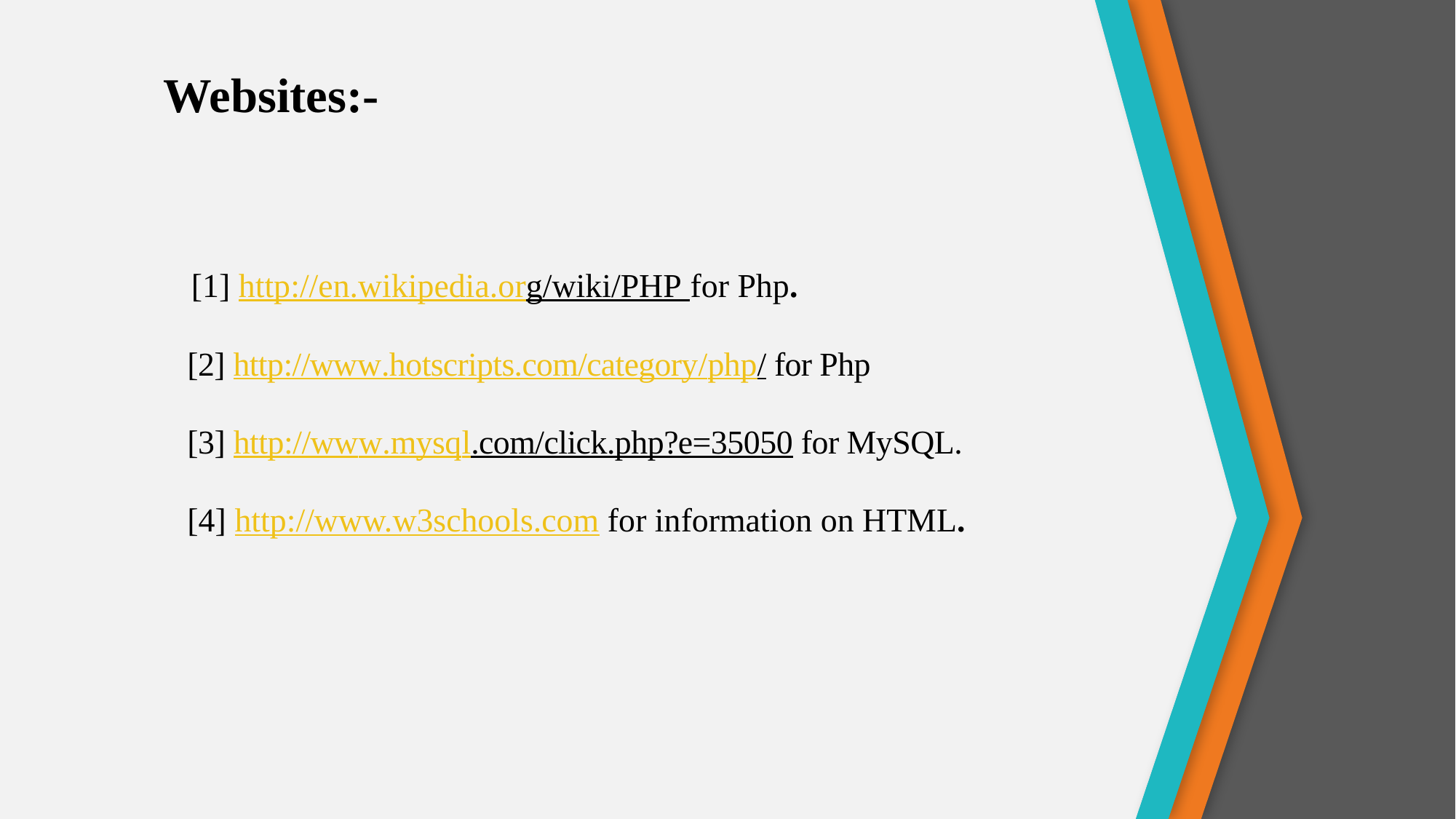

# Websites:-
       [1] http://en.wikipedia.org/wiki/PHP for Php.
	[2] http://www.hotscripts.com/category/php/ for Php
	[3] http://www.mysql.com/click.php?e=35050 for MySQL.
	[4] http://www.w3schools.com for information on HTML.